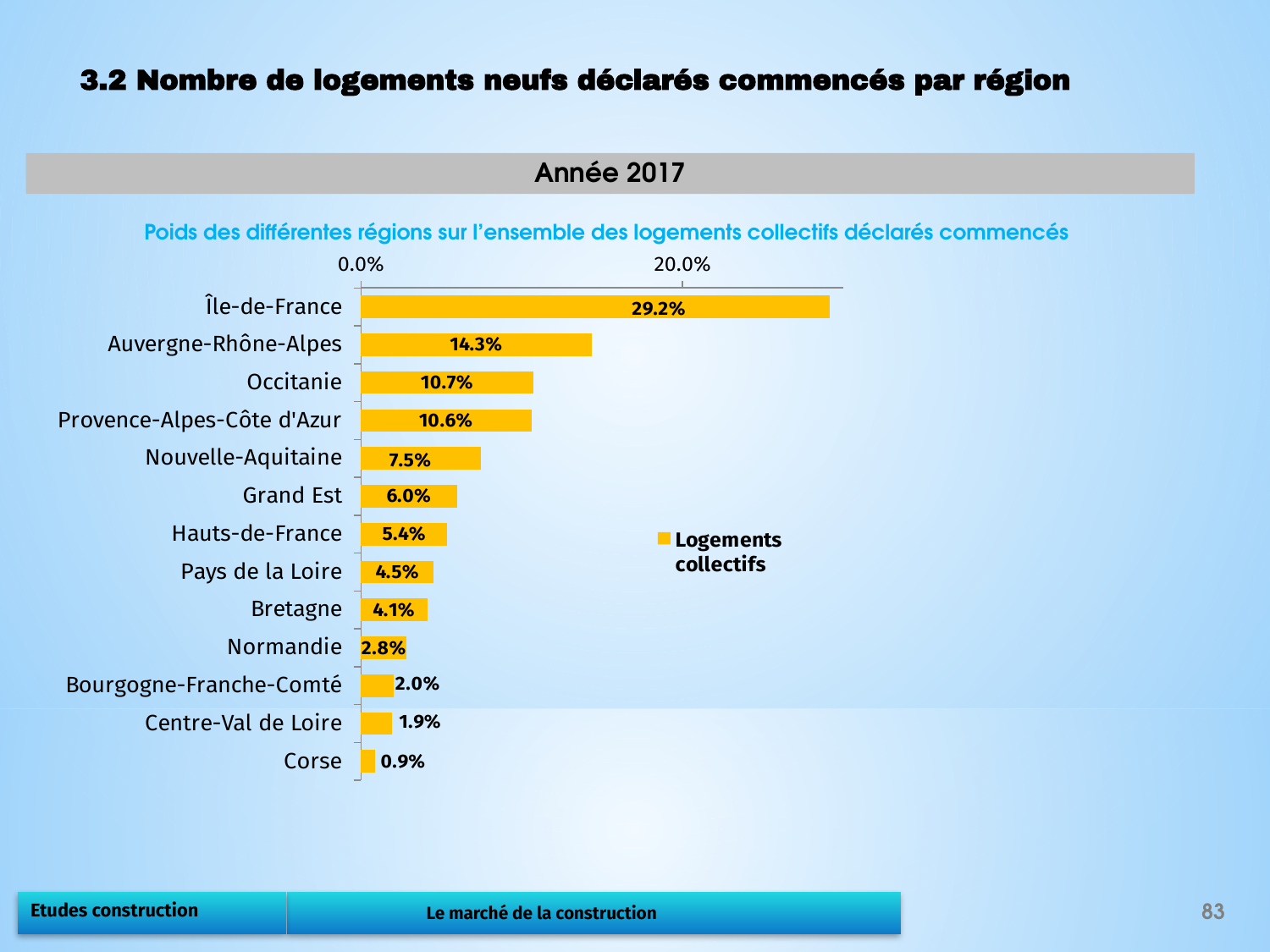

3.2 Nombre de logements neufs déclarés commencés par région
Année 2017
Poids des différentes régions sur l’ensemble des logements collectifs déclarés commencés

### Chart

| Category | Logements collectifs |
|---|---|
|  Île-de-France  | 0.29189399844115355 |
|  Auvergne-Rhône-Alpes  | 0.14341387373343725 |
|  Occitanie  | 0.10717069368667187 |
|  Provence-Alpes-Côte d'Azur  | 0.10600155884645363 |
|  Nouvelle-Aquitaine  | 0.07482462977396727 |
|  Grand Est  | 0.060015588464536244 |
|  Hauts-de-France  | 0.05378020265003897 |
|  Pays de la Loire  | 0.04520654715510522 |
|  Bretagne  | 0.041309431021044424 |
|  Normandie  | 0.028448947778643804 |
|  Bourgogne-Franche-Comté  | 0.020265003897116135 |
|  Centre-Val de Loire  | 0.019095869056897894 |
|  Corse  | 0.00857365549493375 |
83